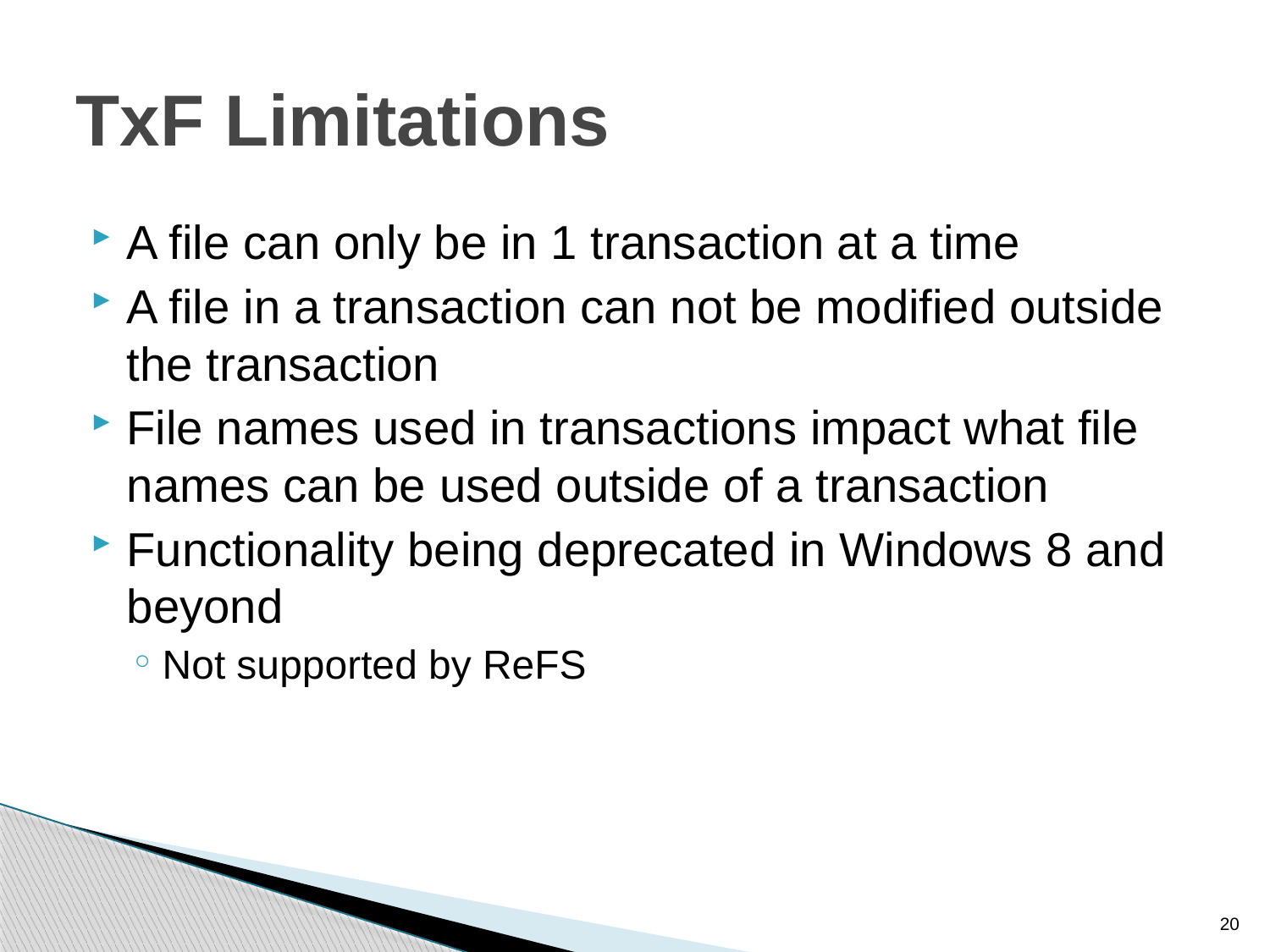

# TxF Limitations
A file can only be in 1 transaction at a time
A file in a transaction can not be modified outside the transaction
File names used in transactions impact what file names can be used outside of a transaction
Functionality being deprecated in Windows 8 and beyond
Not supported by ReFS
20